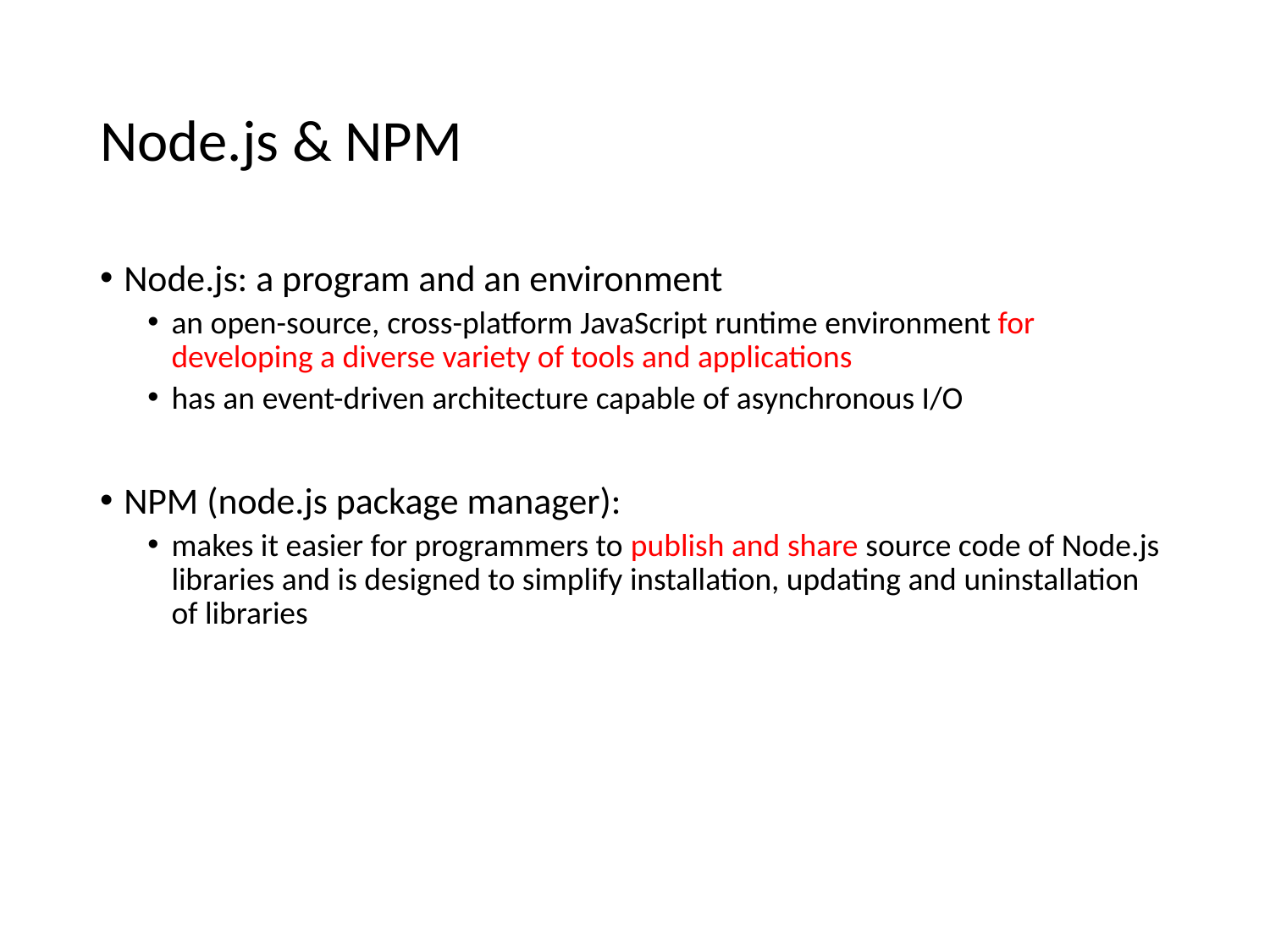

# Node.js & NPM
Node.js: a program and an environment
an open-source, cross-platform JavaScript runtime environment for developing a diverse variety of tools and applications
has an event-driven architecture capable of asynchronous I/O

NPM (node.js package manager):
makes it easier for programmers to publish and share source code of Node.js libraries and is designed to simplify installation, updating and uninstallation of libraries